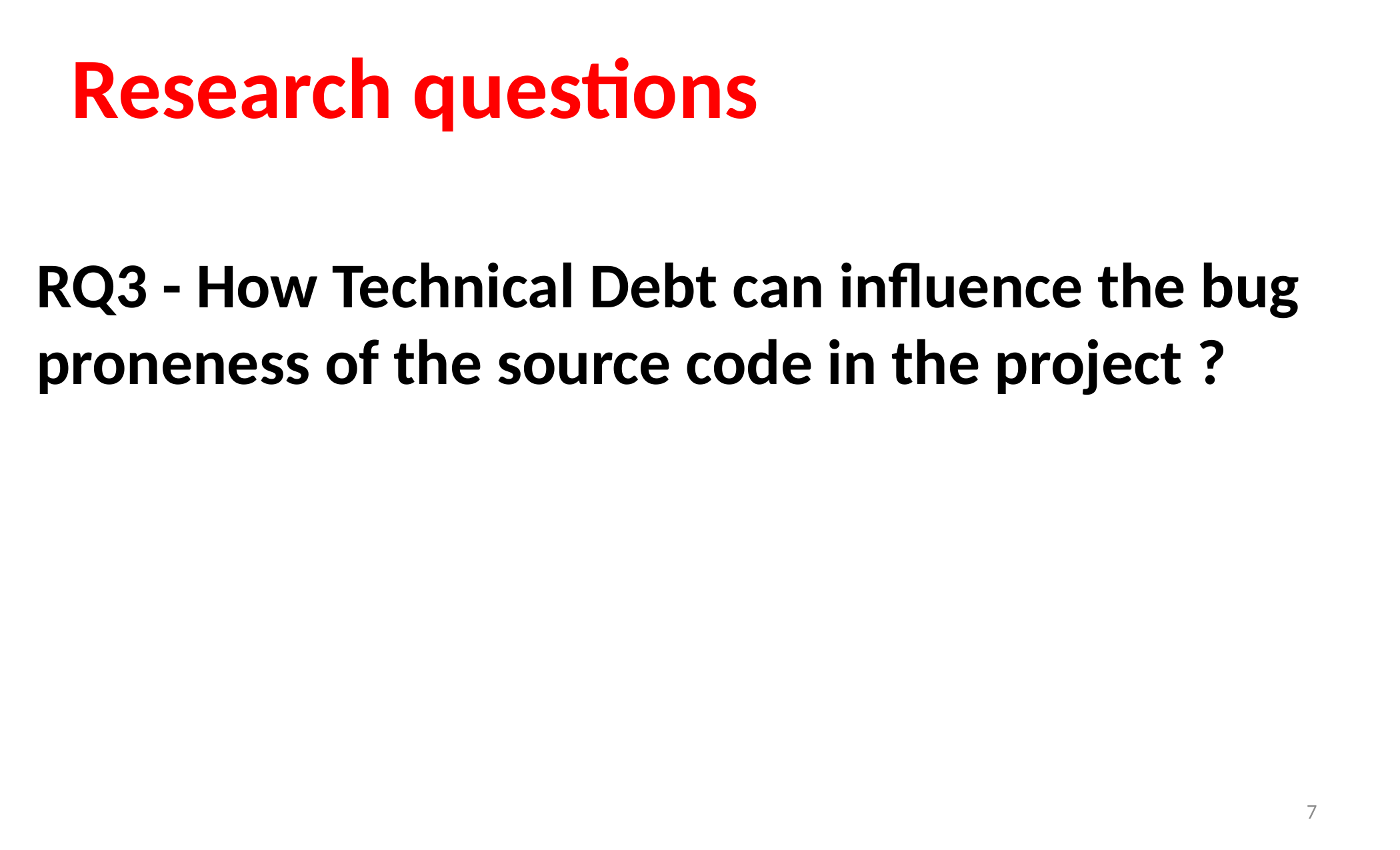

# Research questions

RQ3 - How Technical Debt can influence the bug proneness of the source code in the project ?

7